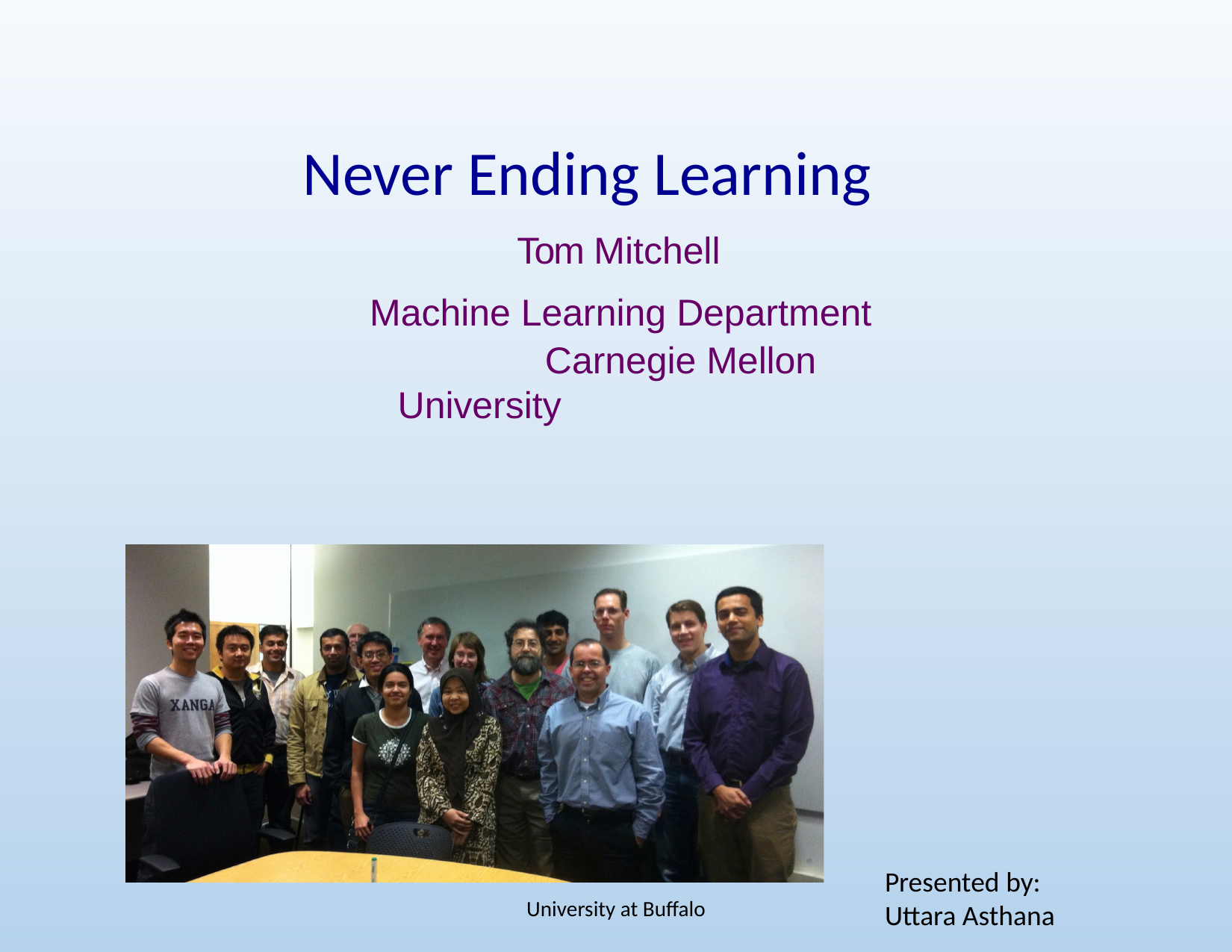

# Never Ending Learning
Tom Mitchell  Machine Learning Department
Carnegie Mellon University

Presented by:
Uttara Asthana
University at Buffalo